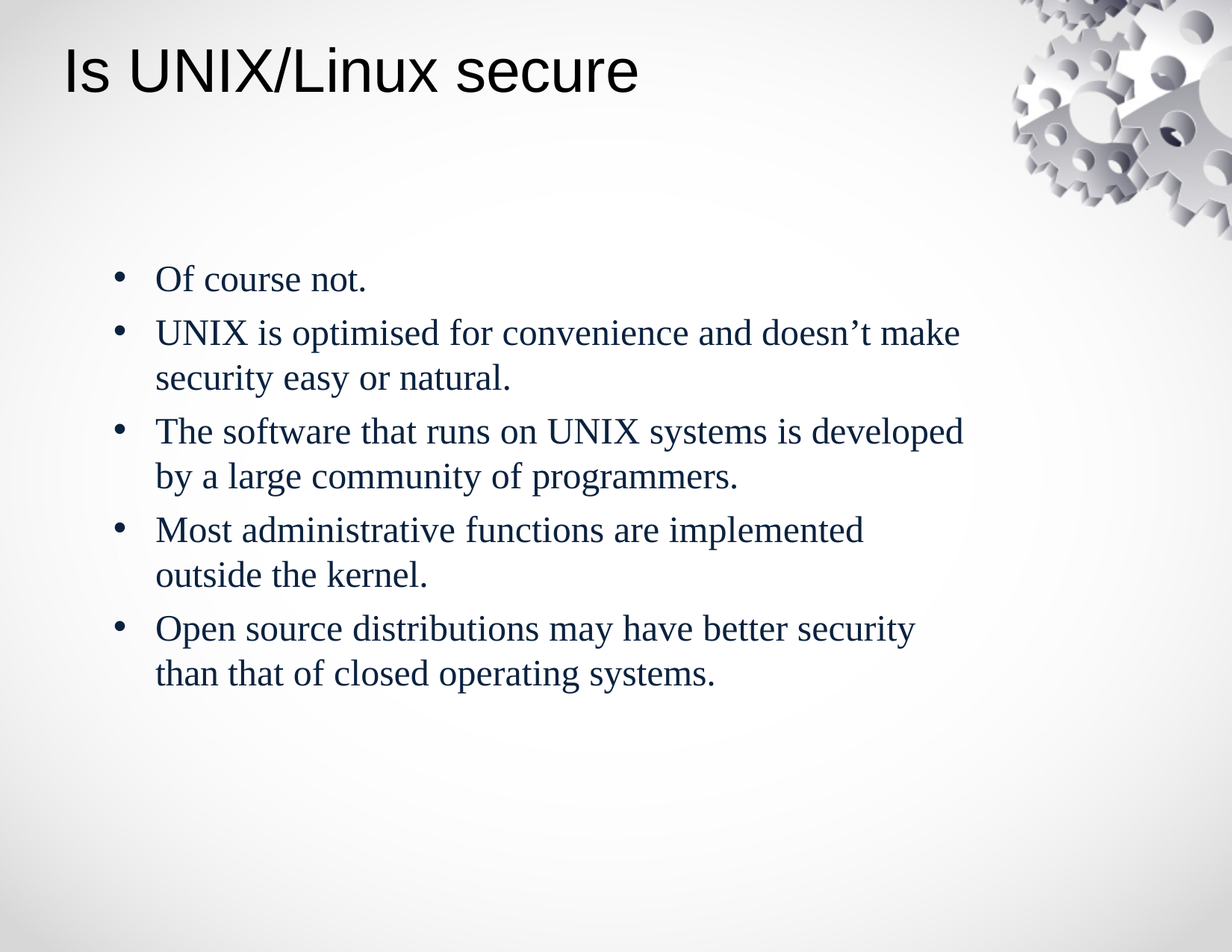

# Is UNIX/Linux secure
Of course not.
UNIX is optimised for convenience and doesn’t make security easy or natural.
The software that runs on UNIX systems is developed by a large community of programmers.
Most administrative functions are implemented outside the kernel.
Open source distributions may have better security than that of closed operating systems.